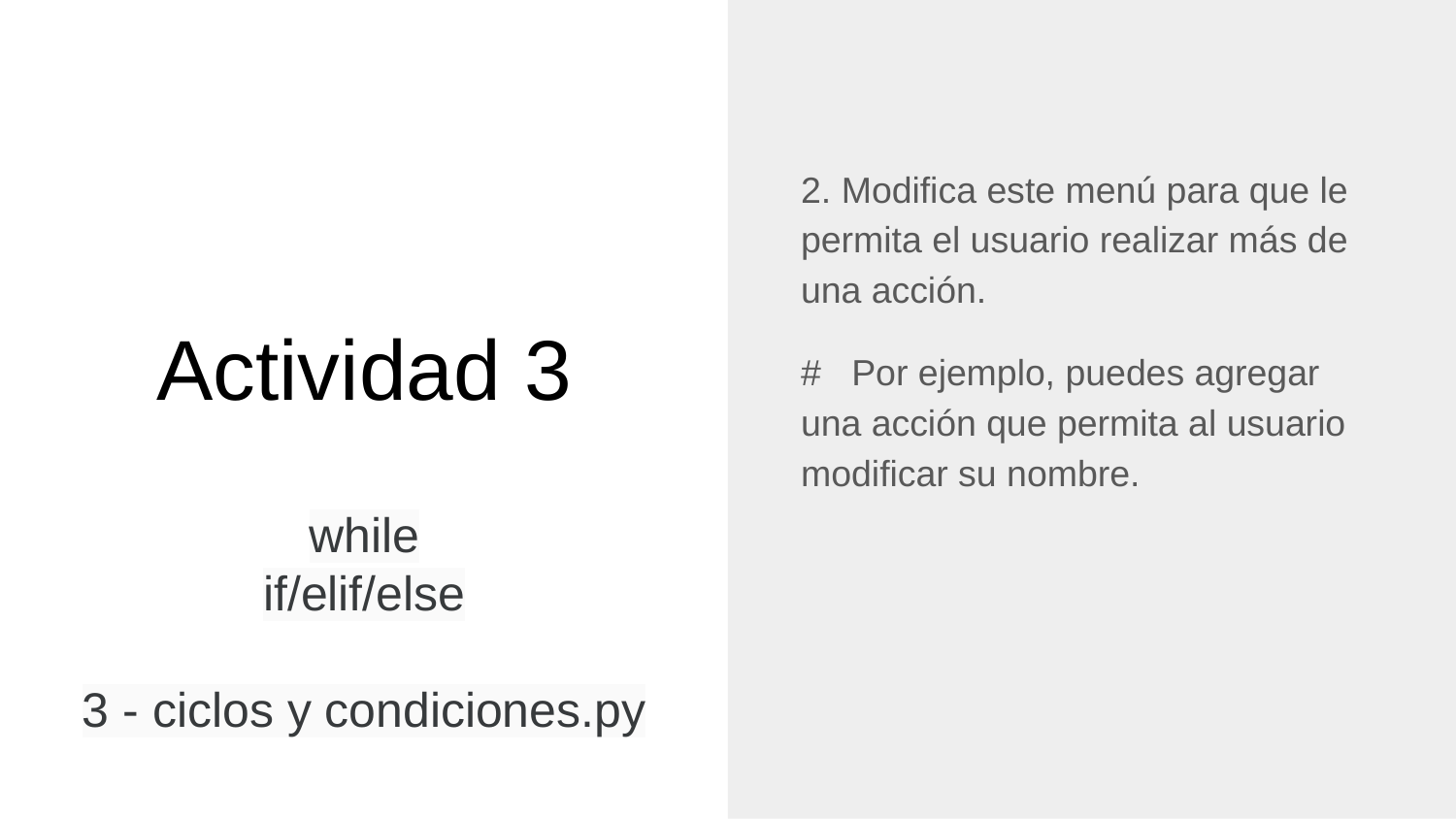

2. Modifica este menú para que le permita el usuario realizar más de una acción.
#   Por ejemplo, puedes agregar una acción que permita al usuario modificar su nombre.

# Actividad 3

while
if/elif/else
3 - ciclos y condiciones.py